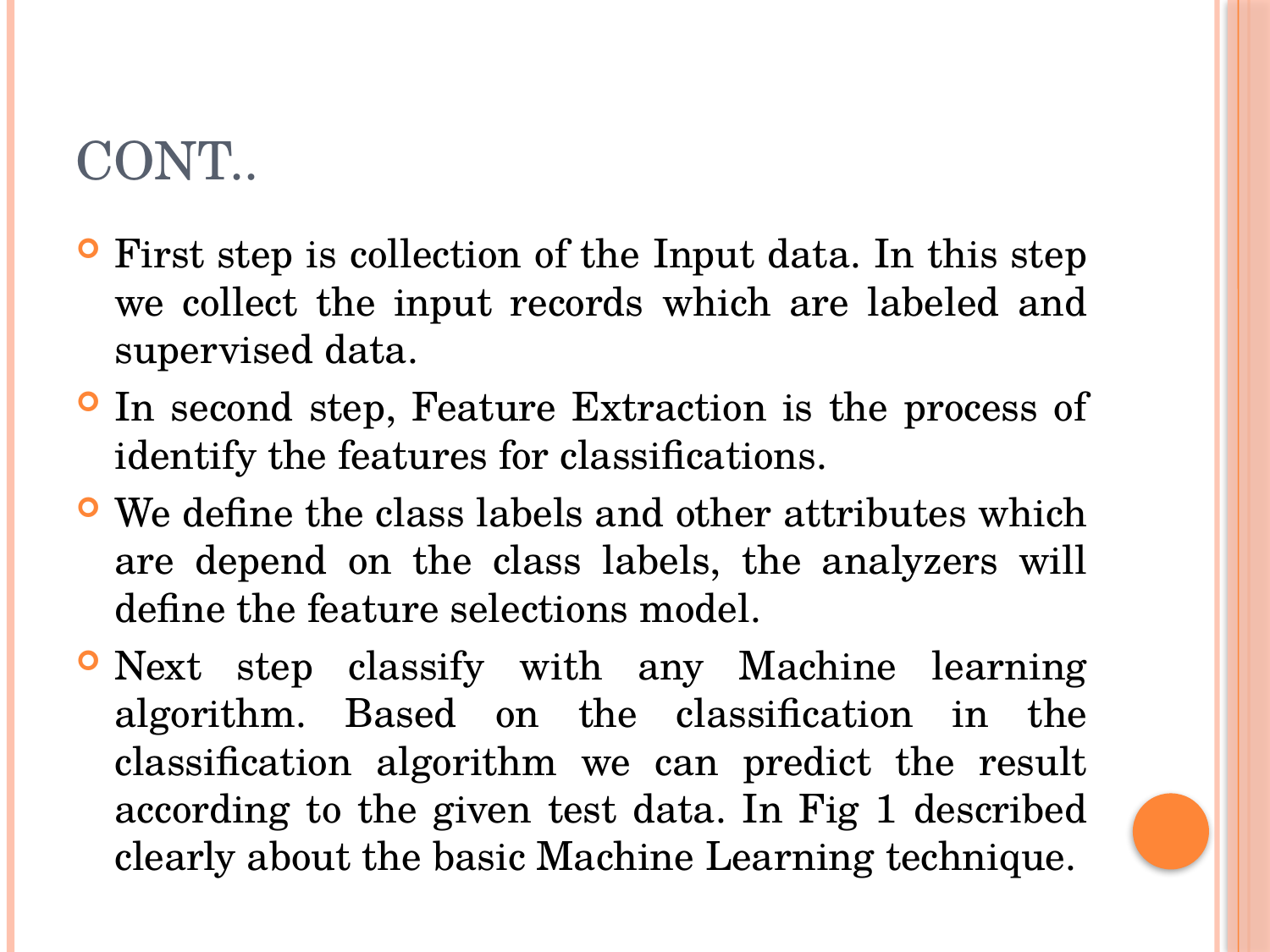

# Cont..
First step is collection of the Input data. In this step we collect the input records which are labeled and supervised data.
In second step, Feature Extraction is the process of identify the features for classifications.
We define the class labels and other attributes which are depend on the class labels, the analyzers will define the feature selections model.
Next step classify with any Machine learning algorithm. Based on the classification in the classification algorithm we can predict the result according to the given test data. In Fig 1 described clearly about the basic Machine Learning technique.